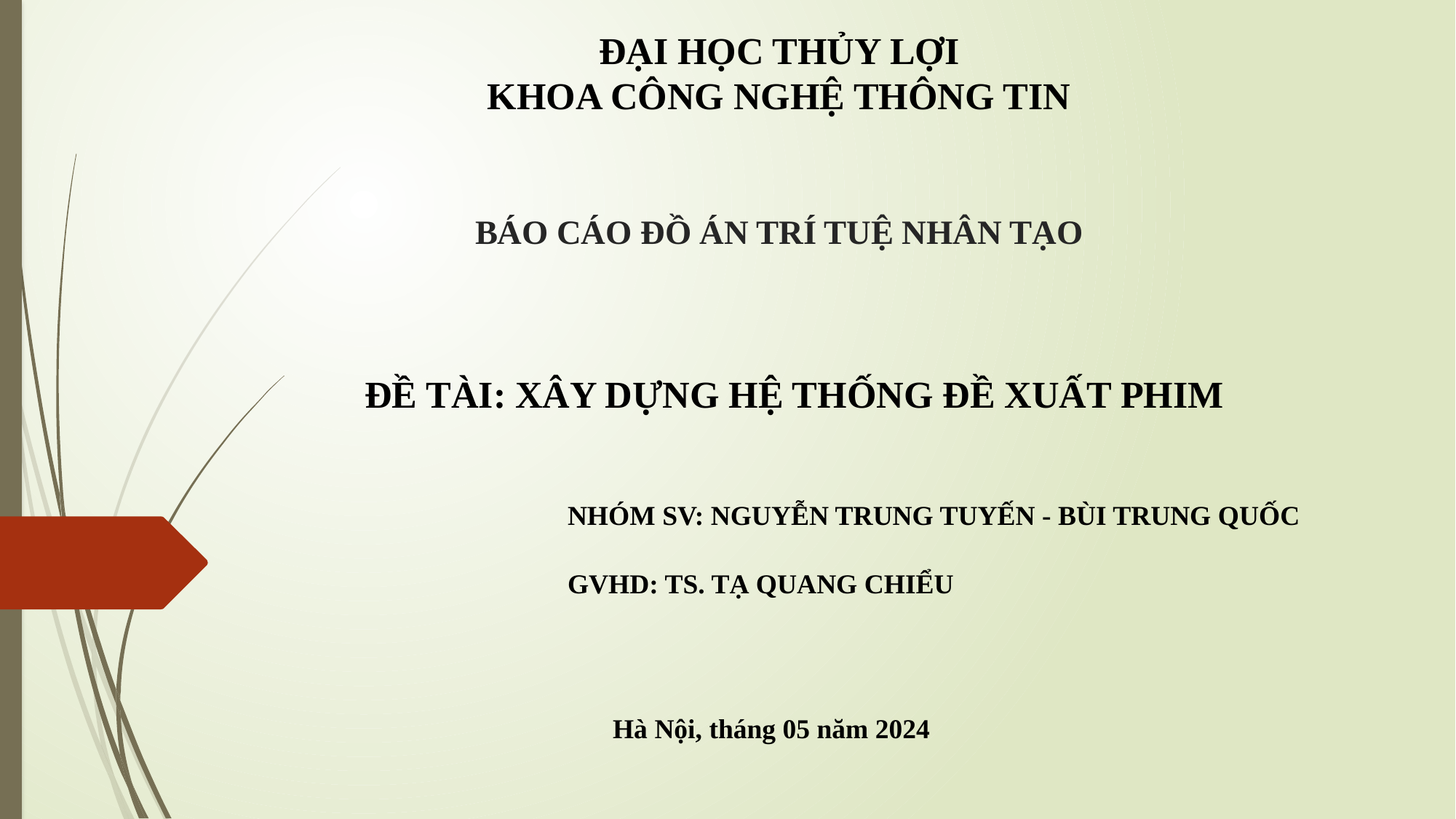

ĐẠI HỌC THỦY LỢI
KHOA CÔNG NGHỆ THÔNG TIN
# BÁO CÁO ĐỒ ÁN TRÍ TUỆ NHÂN TẠO
ĐỀ TÀI: XÂY DỰNG HỆ THỐNG ĐỀ XUẤT PHIM
NHÓM SV: NGUYỄN TRUNG TUYẾN - BÙI TRUNG QUỐC
GVHD: TS. TẠ QUANG CHIỂU
Hà Nội, tháng 05 năm 2024